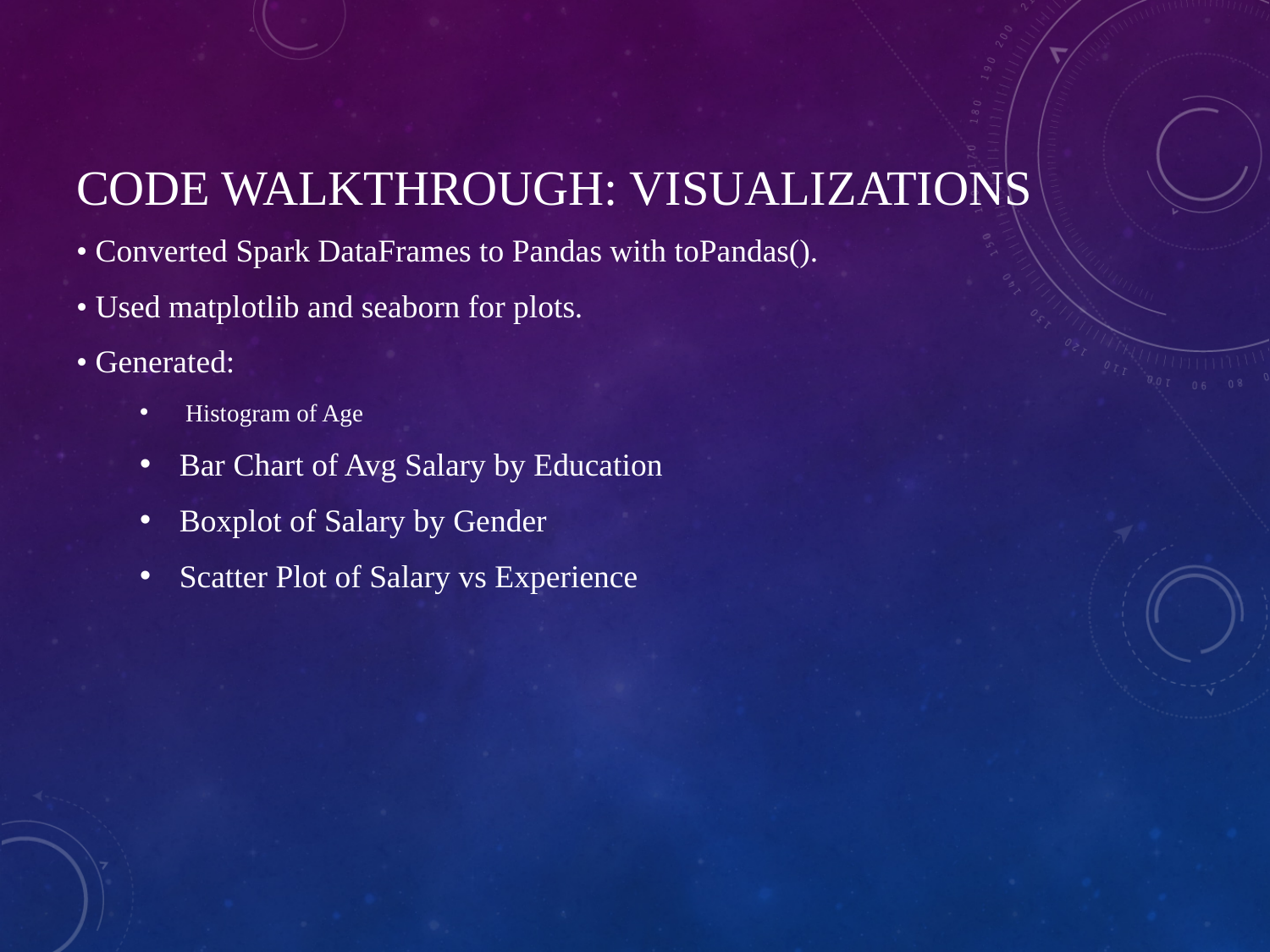

# Code Walkthrough: Visualizations
• Converted Spark DataFrames to Pandas with toPandas().
• Used matplotlib and seaborn for plots.
• Generated:
 Histogram of Age
Bar Chart of Avg Salary by Education
Boxplot of Salary by Gender
Scatter Plot of Salary vs Experience